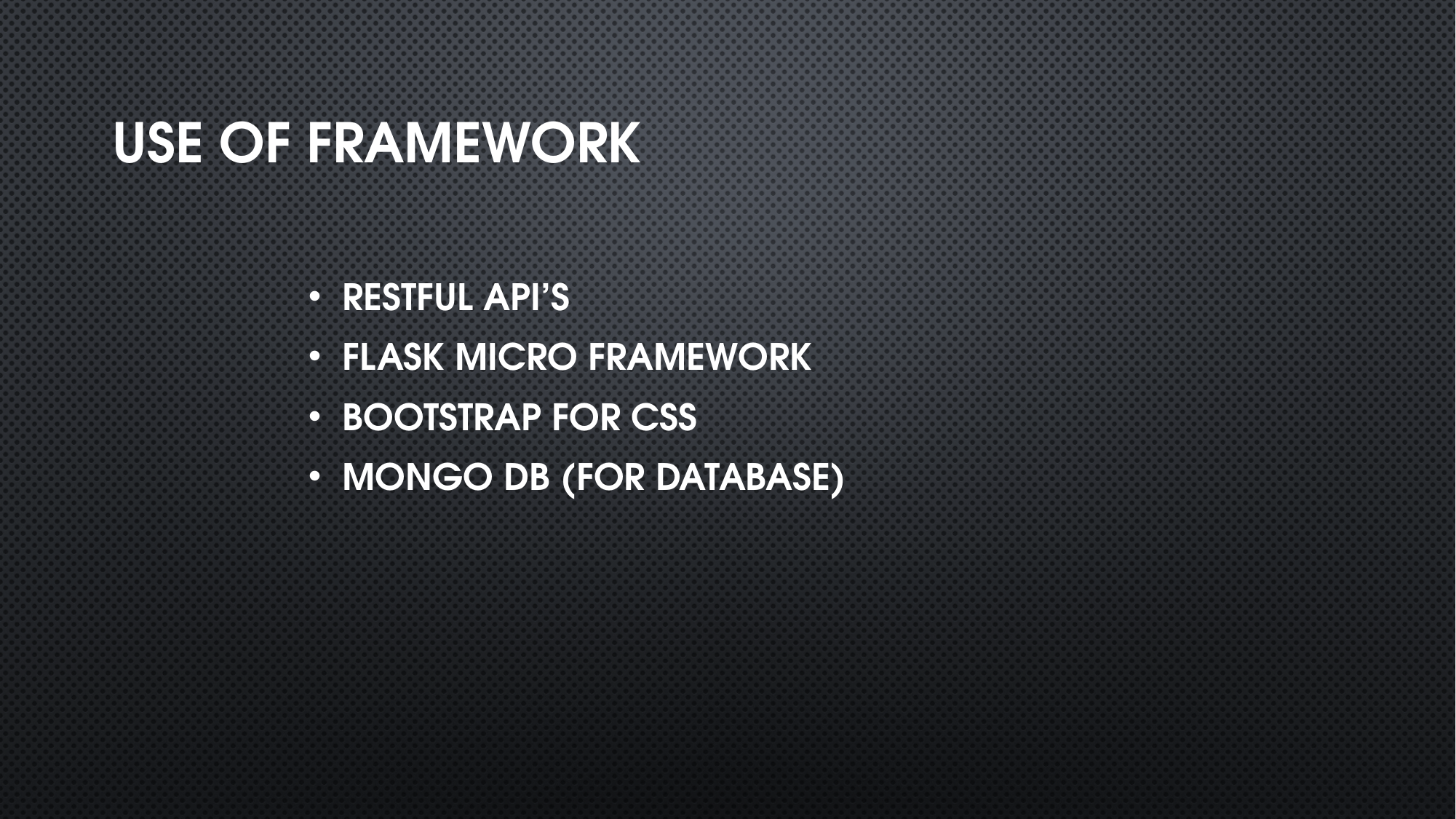

# Use of framework
RESTful API’s
Flask micro framework
Bootstrap for CSS
Mongo DB (for database)